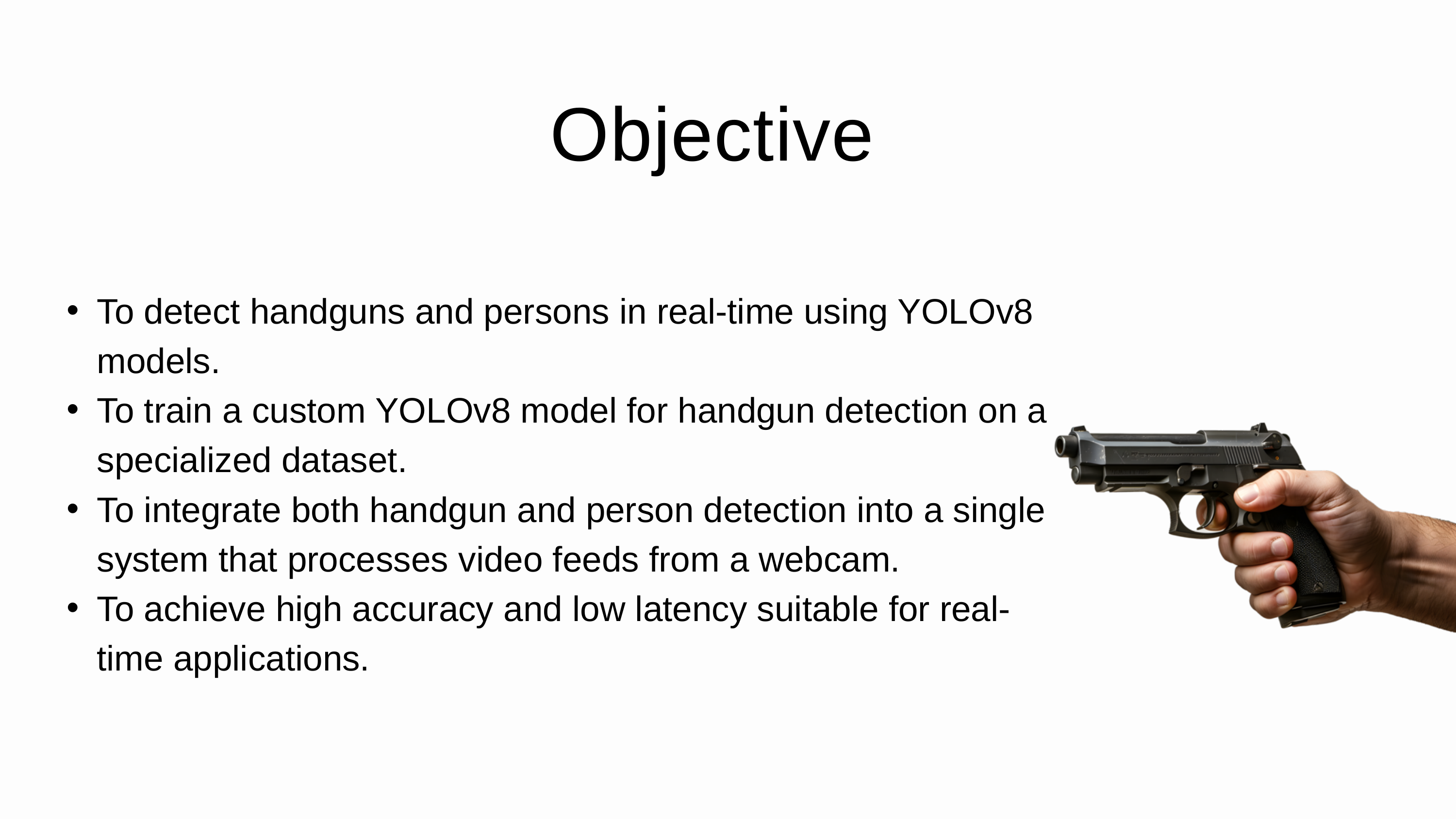

Objective
To detect handguns and persons in real-time using YOLOv8 models.
To train a custom YOLOv8 model for handgun detection on a specialized dataset.
To integrate both handgun and person detection into a single system that processes video feeds from a webcam.
To achieve high accuracy and low latency suitable for real-time applications.